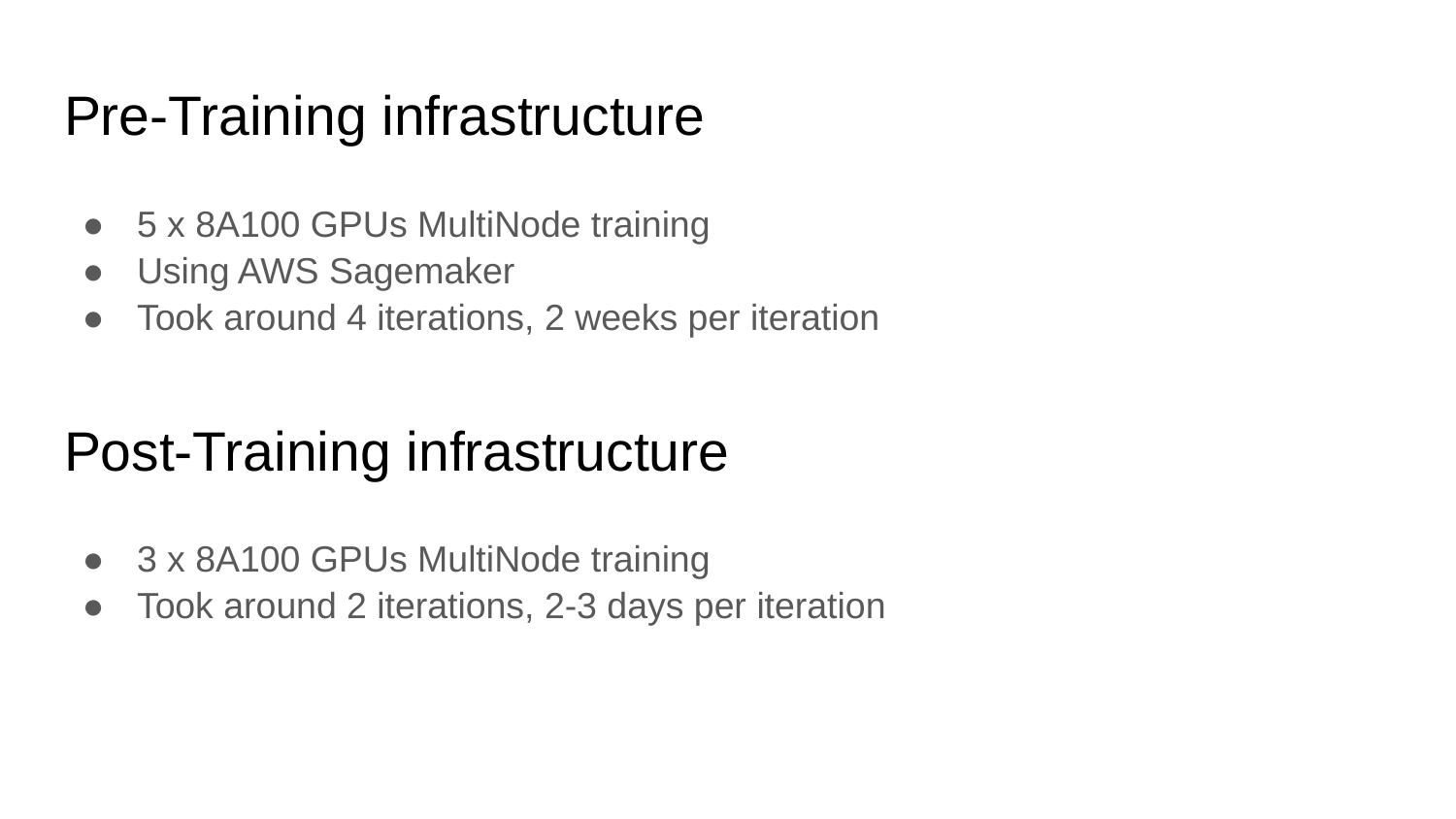

# Pre-Training infrastructure
5 x 8A100 GPUs MultiNode training
Using AWS Sagemaker
Took around 4 iterations, 2 weeks per iteration
Post-Training infrastructure
3 x 8A100 GPUs MultiNode training
Took around 2 iterations, 2-3 days per iteration